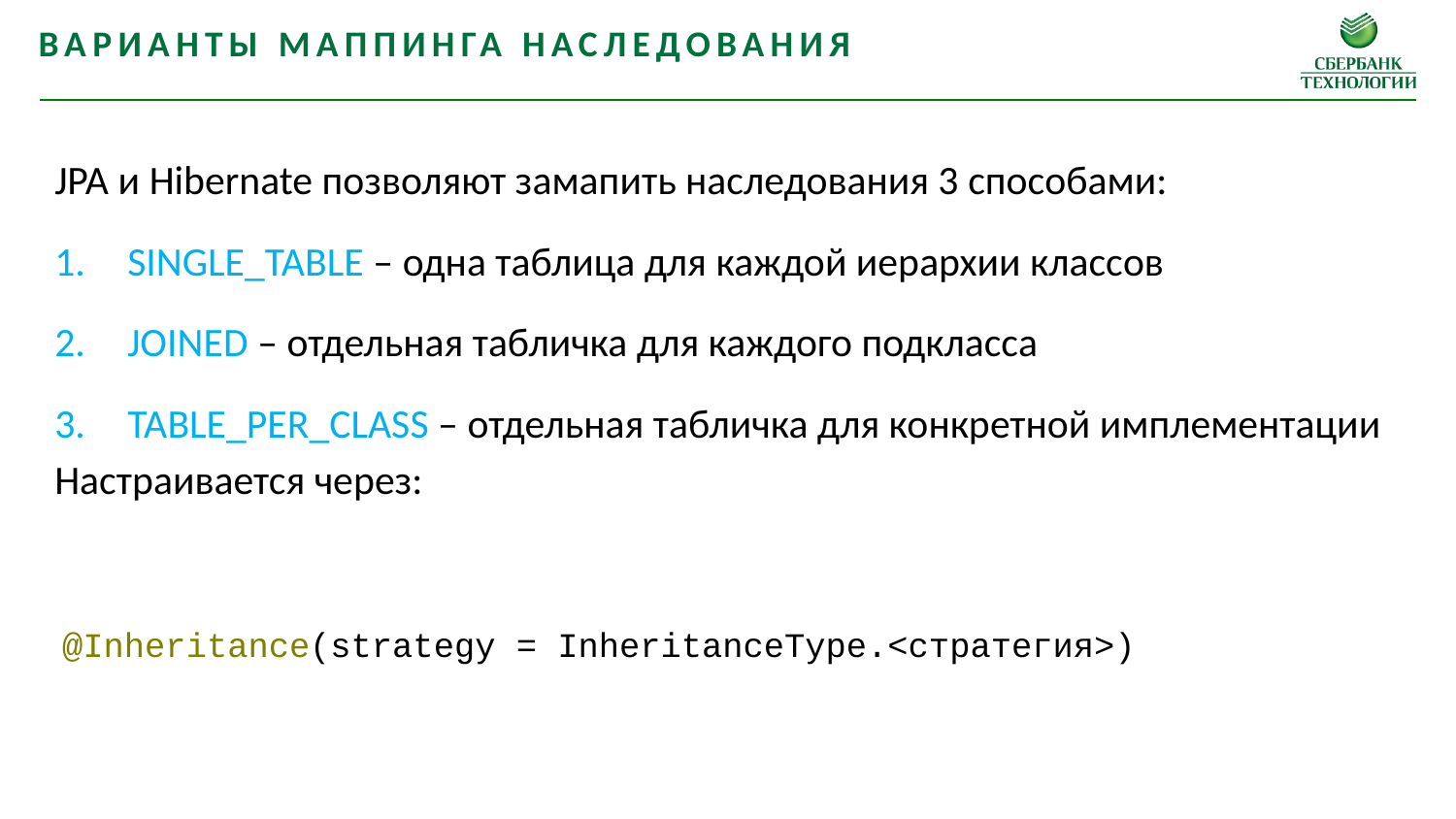

Варианты маппинга наследования
JPA и Hibernate позволяют замапить наследования 3 способами:
SINGLE_TABLE – одна таблица для каждой иерархии классов
JOINED – отдельная табличка для каждого подкласса
TABLE_PER_CLASS – отдельная табличка для конкретной имплементации
Настраивается через:
@Inheritance(strategy = InheritanceType.<стратегия>)